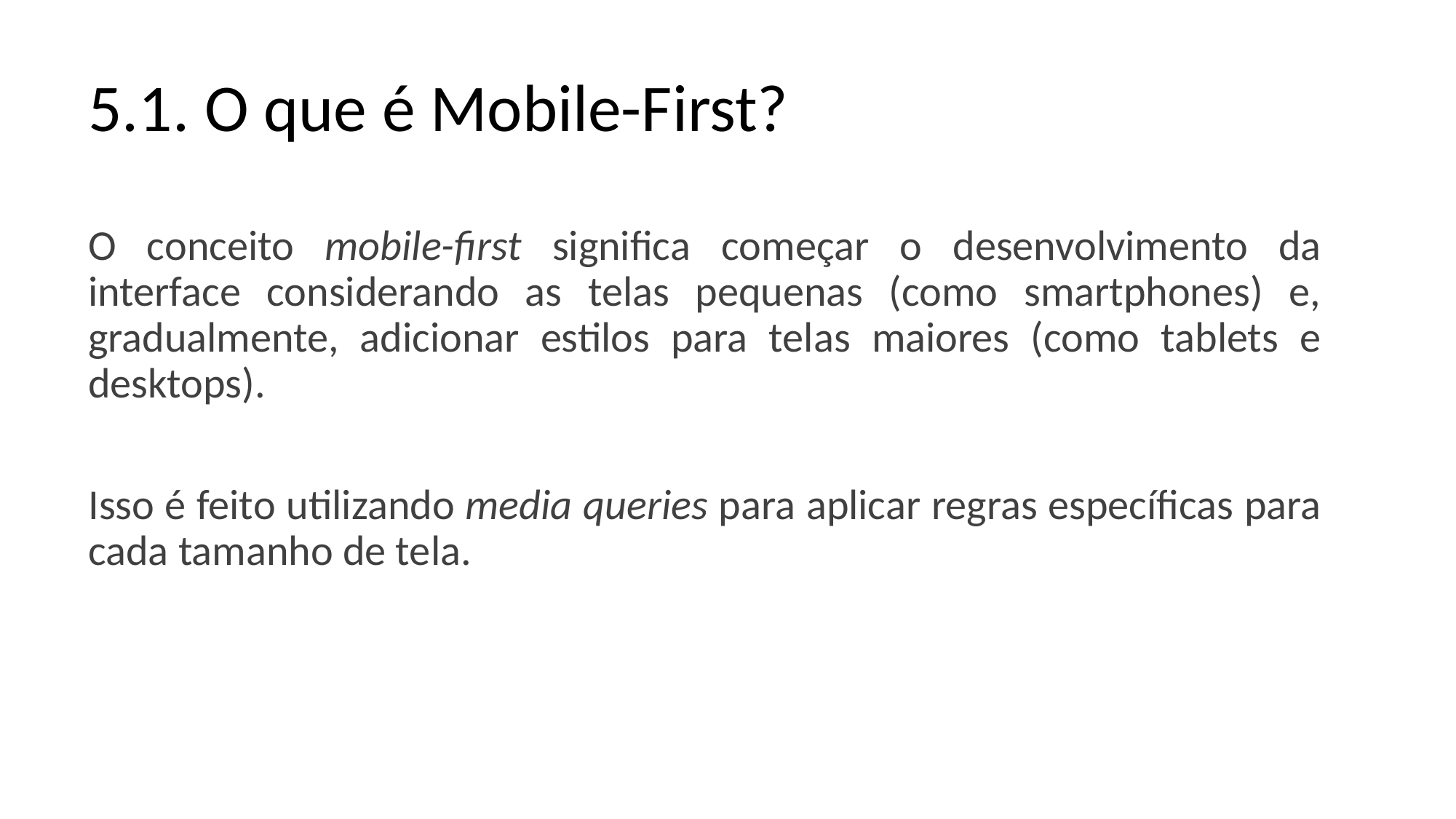

# 5.1. O que é Mobile-First?
O conceito mobile-first significa começar o desenvolvimento da interface considerando as telas pequenas (como smartphones) e, gradualmente, adicionar estilos para telas maiores (como tablets e desktops).

Isso é feito utilizando media queries para aplicar regras específicas para cada tamanho de tela.